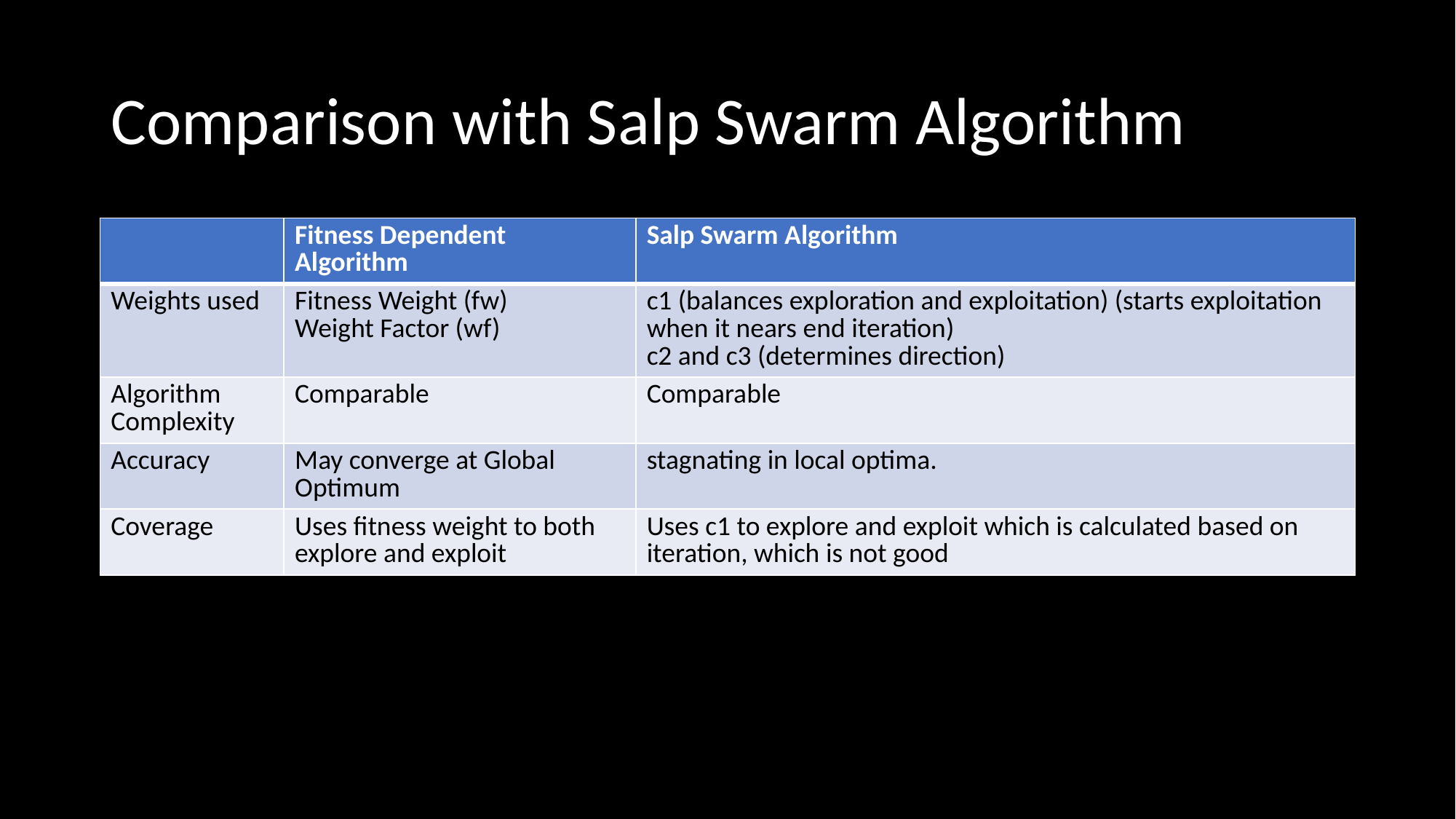

# Comparison with Salp Swarm Algorithm
|  | Fitness Dependent Algorithm | Salp Swarm Algorithm |
| --- | --- | --- |
| Weights used | Fitness Weight (fw) Weight Factor (wf) | c1 (balances exploration and exploitation) (starts exploitation when it nears end iteration) c2 and c3 (determines direction) |
| Algorithm Complexity | Comparable | Comparable |
| Accuracy | May converge at Global Optimum | stagnating in local optima. |
| Coverage | Uses fitness weight to both explore and exploit | Uses c1 to explore and exploit which is calculated based on iteration, which is not good |